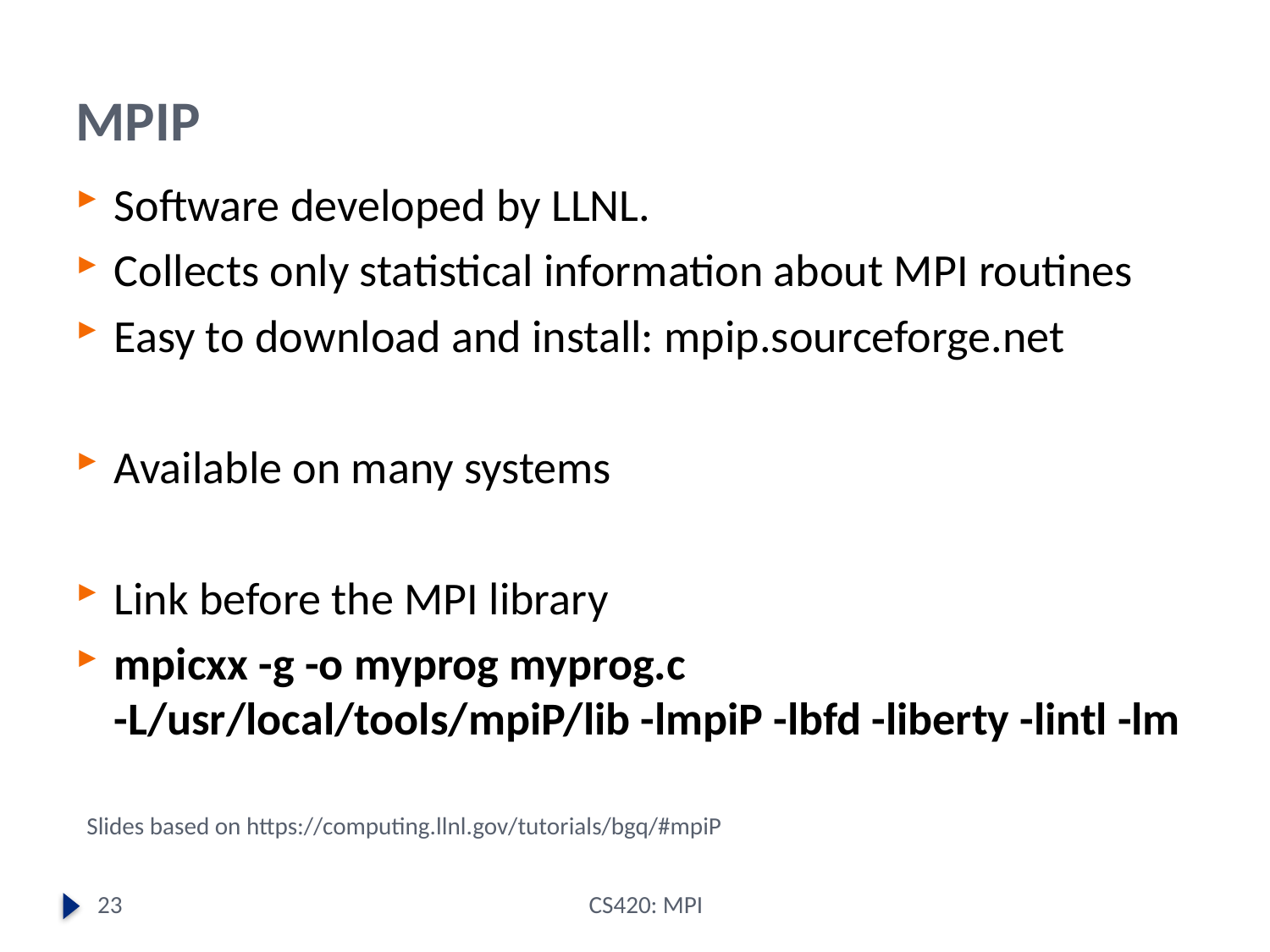

# MPIP
Software developed by LLNL.
Collects only statistical information about MPI routines
Easy to download and install: mpip.sourceforge.net

Available on many systems

Link before the MPI library
mpicxx -g -o myprog myprog.c -L/usr/local/tools/mpiP/lib -lmpiP -lbfd -liberty -lintl -lm
Slides based on https://computing.llnl.gov/tutorials/bgq/#mpiP

23
CS420: MPI